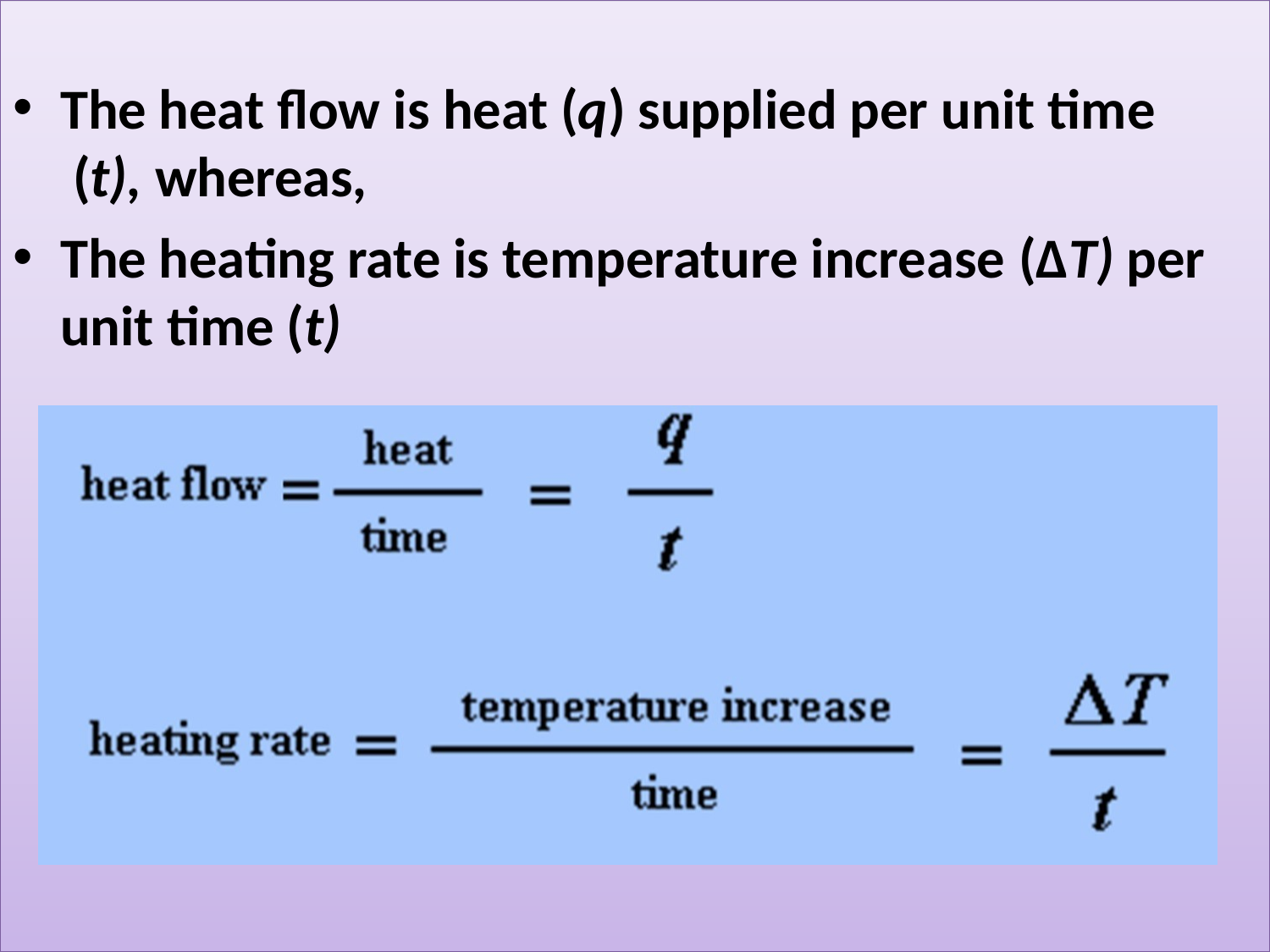

The heat flow is heat (q) supplied per unit time  (t), whereas,
The heating rate is temperature increase (ΔT) per unit time (t)